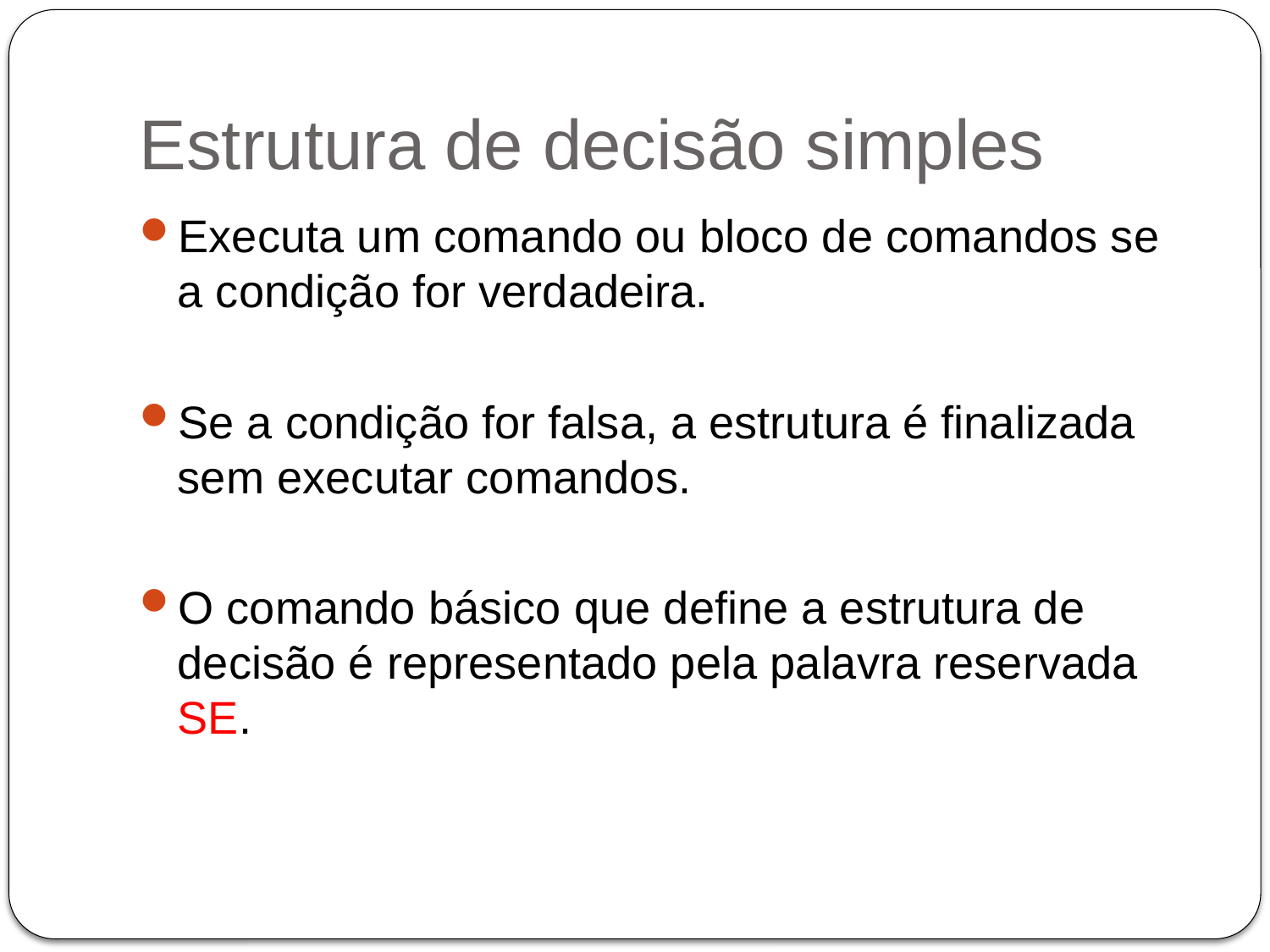

# Estrutura de decisão simples
Executa um comando ou bloco de comandos se a condição for verdadeira.

Se a condição for falsa, a estrutura é finalizada sem executar comandos.

O comando básico que define a estrutura de decisão é representado pela palavra reservada SE.